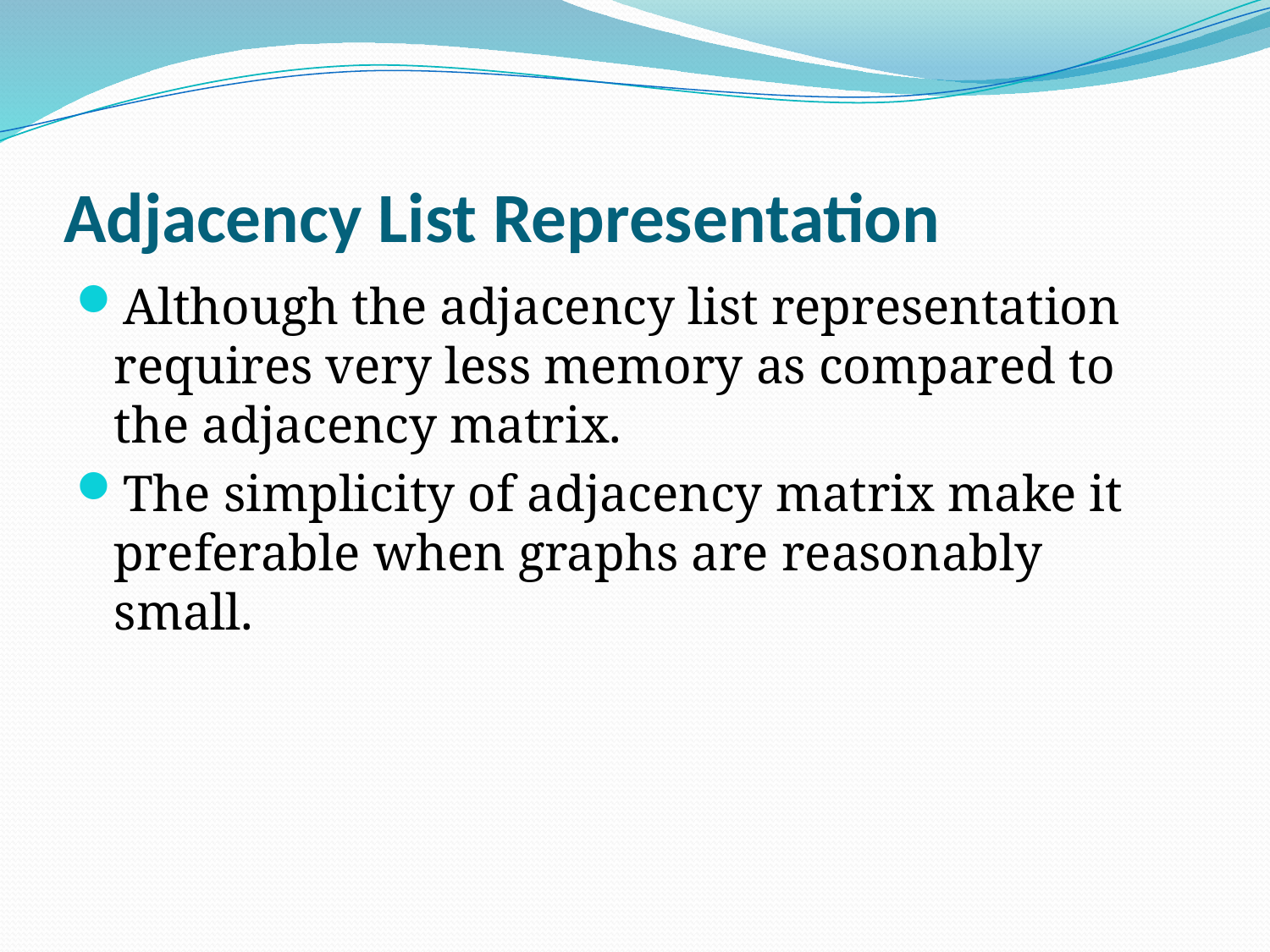

# Adjacency List Representation
Although the adjacency list representation requires very less memory as compared to the adjacency matrix.
The simplicity of adjacency matrix make it preferable when graphs are reasonably small.